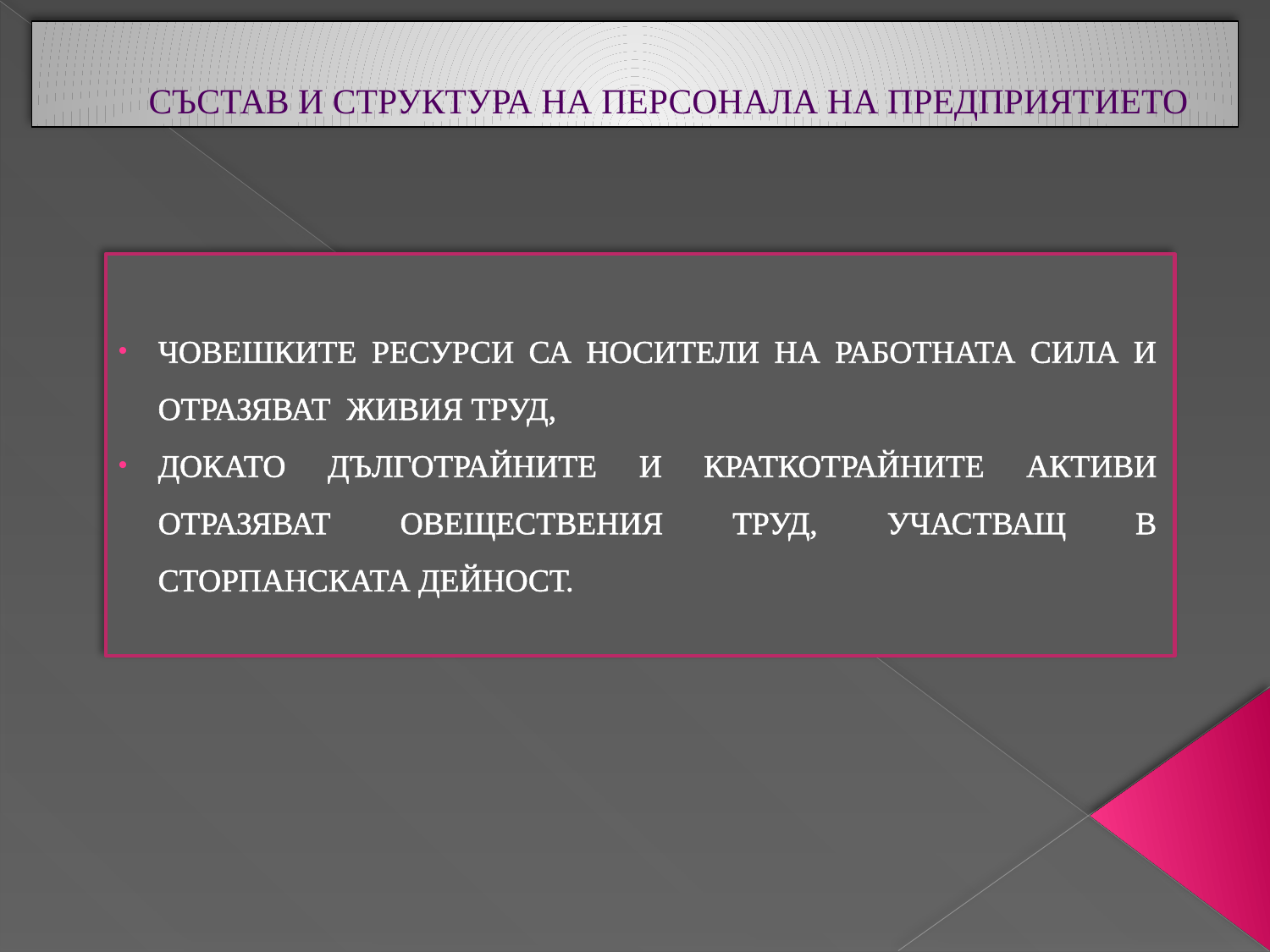

# СЪСТАВ И СТРУКТУРА НА ПЕРСОНАЛА НА ПРЕДПРИЯТИЕТО
ЧОВЕШКИТЕ РЕСУРСИ СА НОСИТЕЛИ НА РАБОТНАТА СИЛА И ОТРАЗЯВАТ  ЖИВИЯ ТРУД,
Докато ДЪЛГОТРАЙНИТЕ И КРАТКОТРАЙНИТЕ АКТИВИ ОТРАЗЯВАТ ОВЕЩЕСТВЕНИЯ ТРУД, УЧАСТВАЩ В СТОРПАНСКАТА ДЕЙНОСТ.